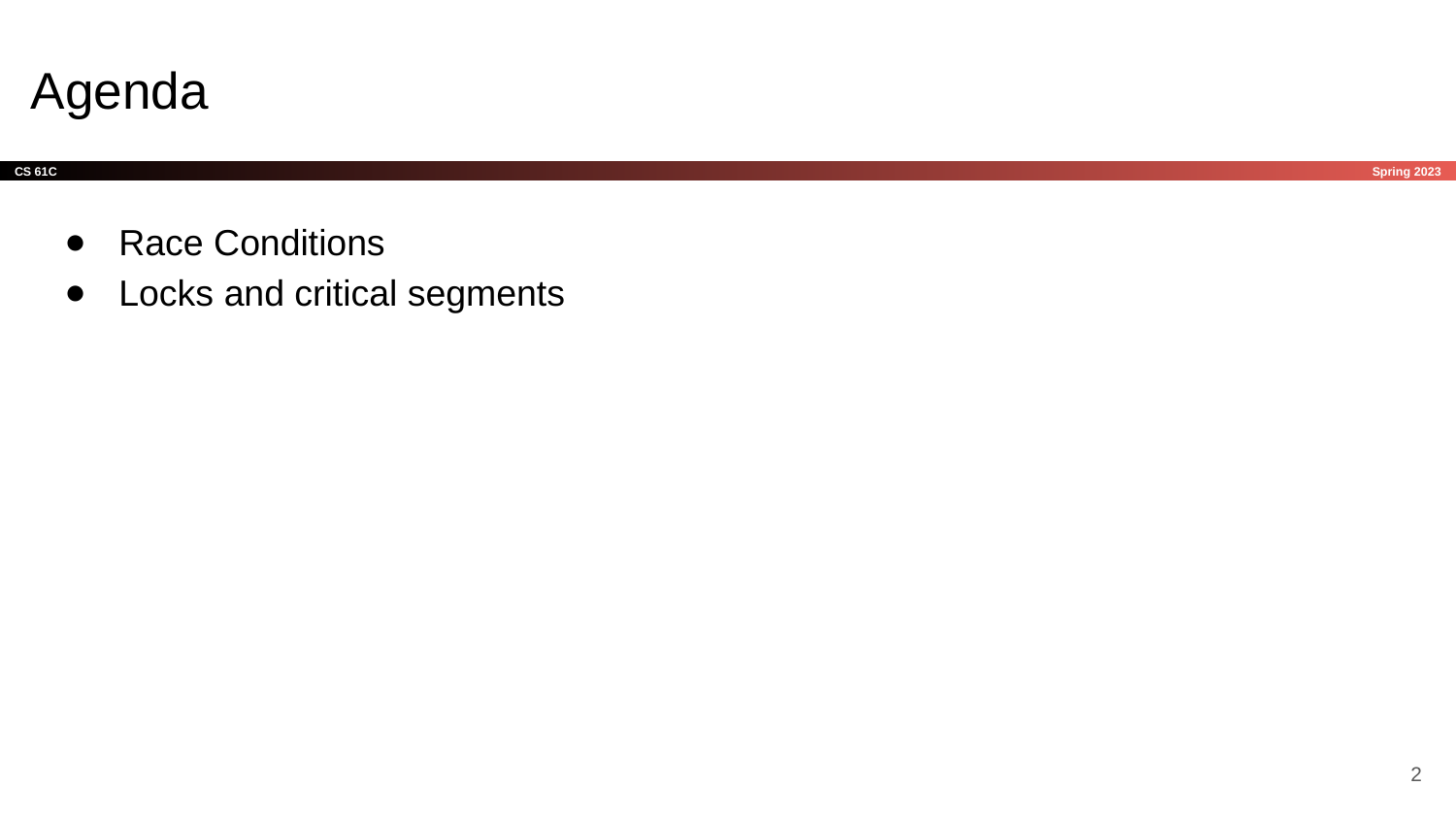

# Agenda
Race Conditions
Locks and critical segments
2